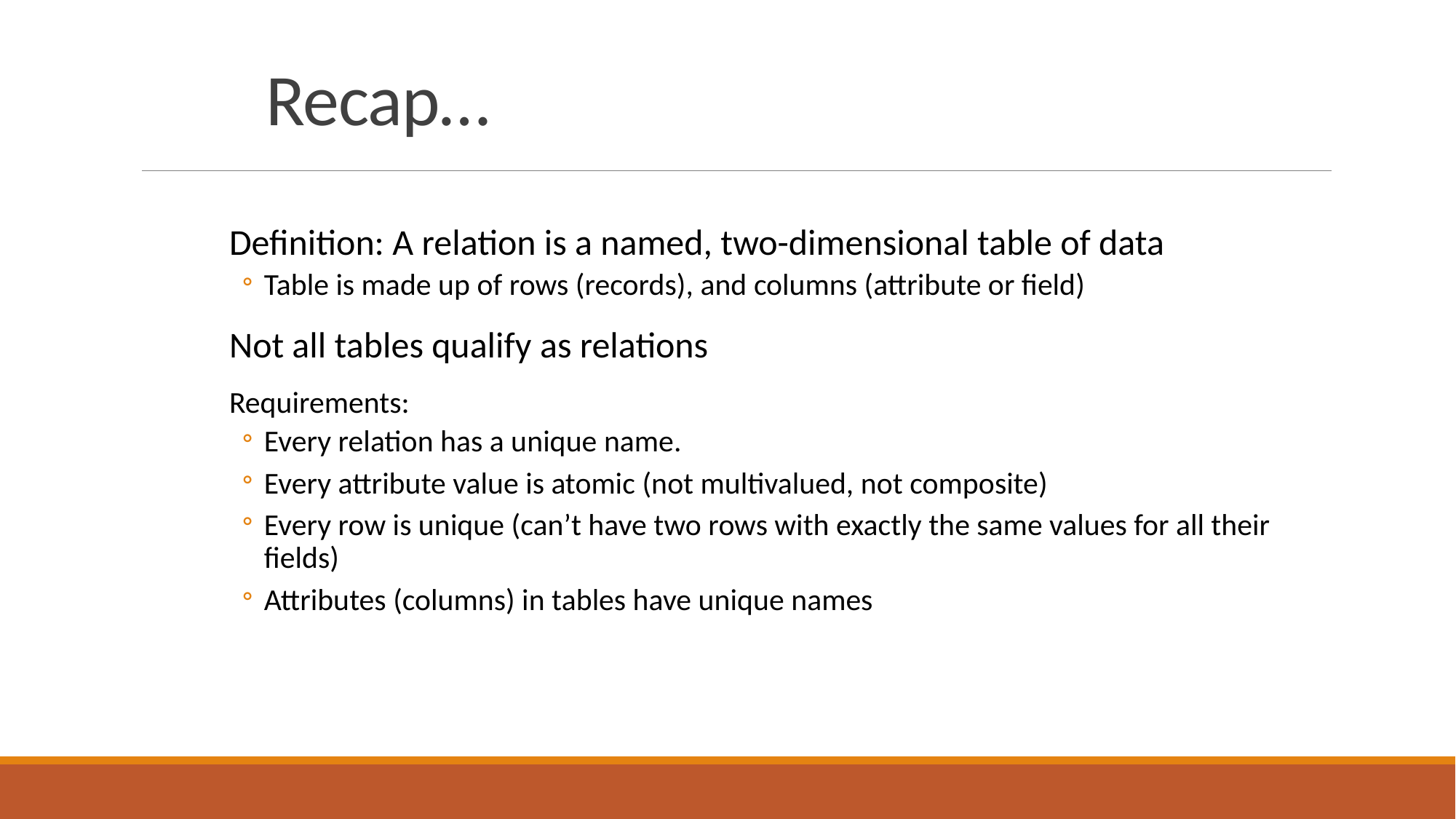

# Recap…
Definition: A relation is a named, two-dimensional table of data
Table is made up of rows (records), and columns (attribute or field)
Not all tables qualify as relations
Requirements:
Every relation has a unique name.
Every attribute value is atomic (not multivalued, not composite)
Every row is unique (can’t have two rows with exactly the same values for all their fields)
Attributes (columns) in tables have unique names